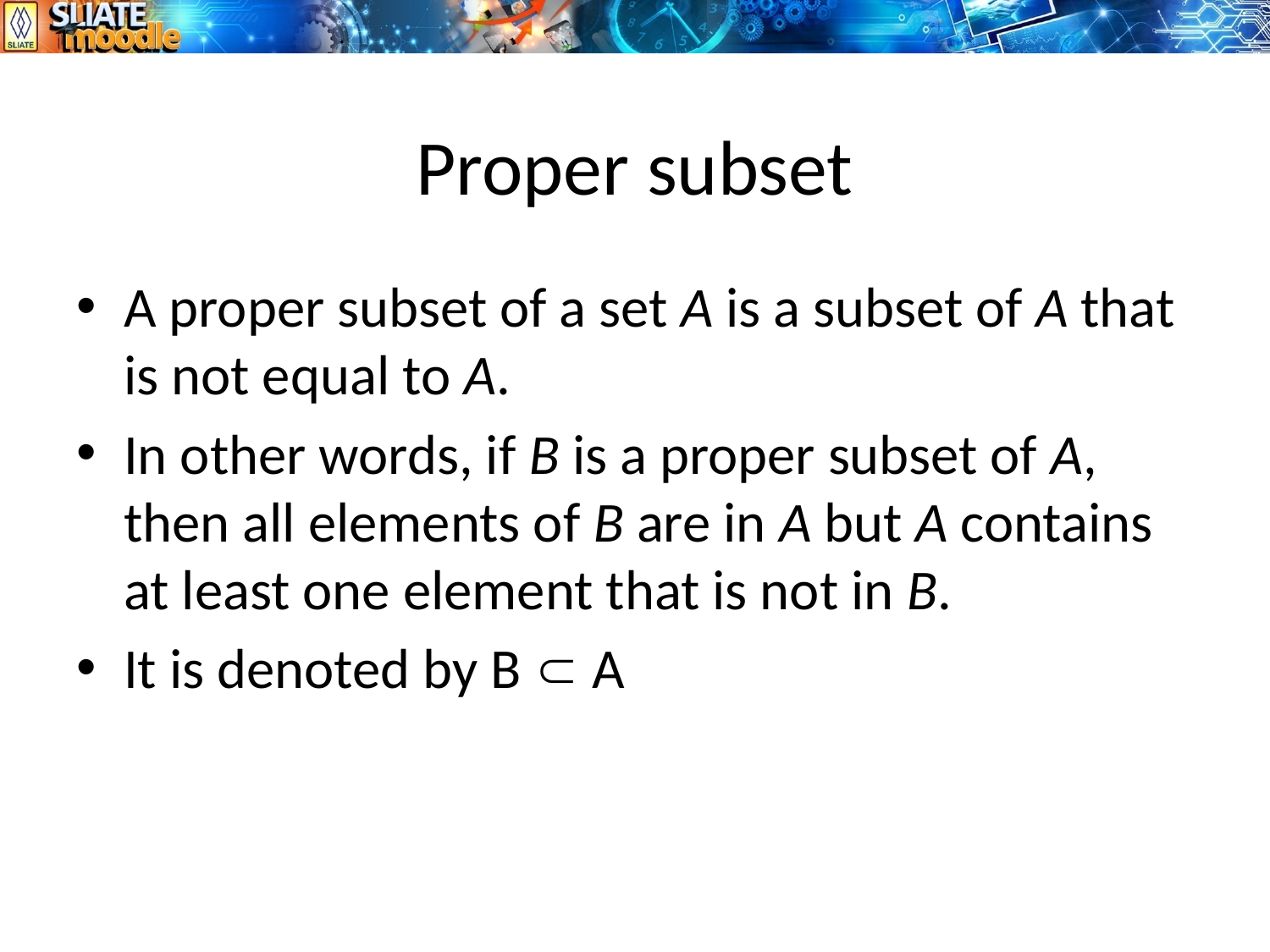

# Proper subset
A proper subset of a set A is a subset of A that is not equal to A.
In other words, if B is a proper subset of A, then all elements of B are in A but A contains at least one element that is not in B.
It is denoted by B ⊂ A